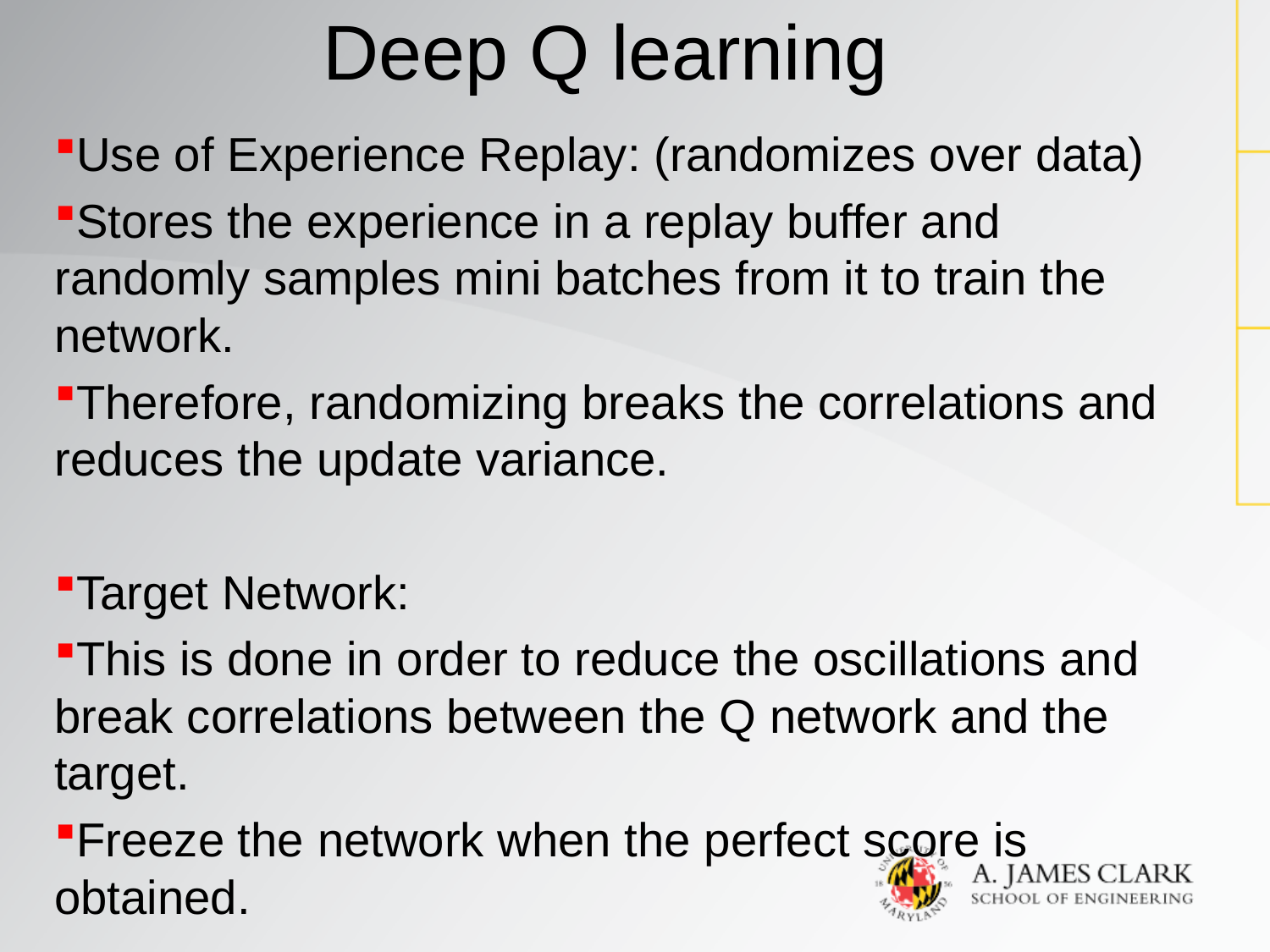

# Deep Q learning
Use of Experience Replay: (randomizes over data)
Stores the experience in a replay buffer and randomly samples mini batches from it to train the network.
Therefore, randomizing breaks the correlations and reduces the update variance.

Target Network:
This is done in order to reduce the oscillations and break correlations between the Q network and the target.
Freeze the network when the perfect score is obtained.